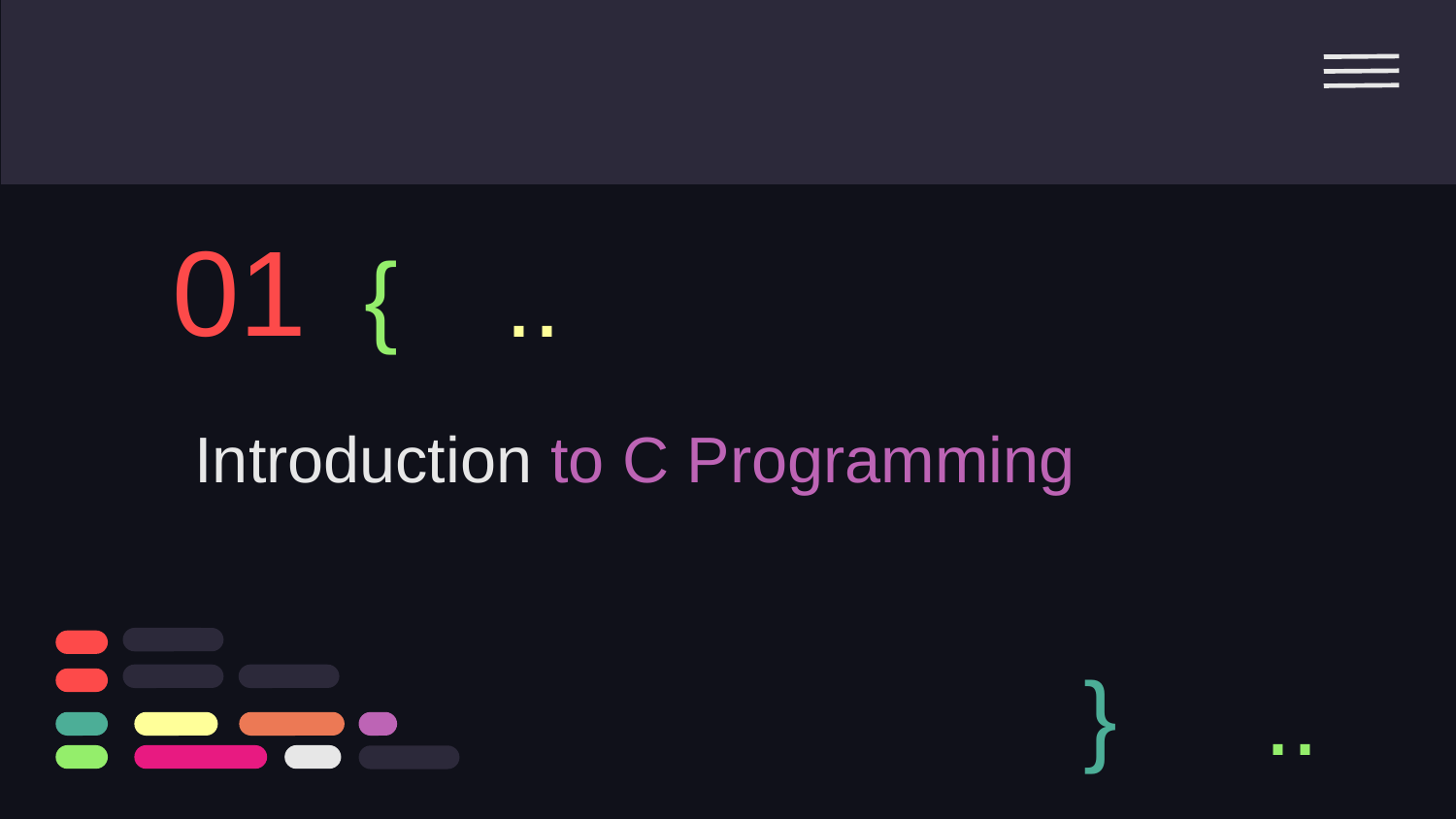

01
{
..
# Introduction to C Programming

}
..